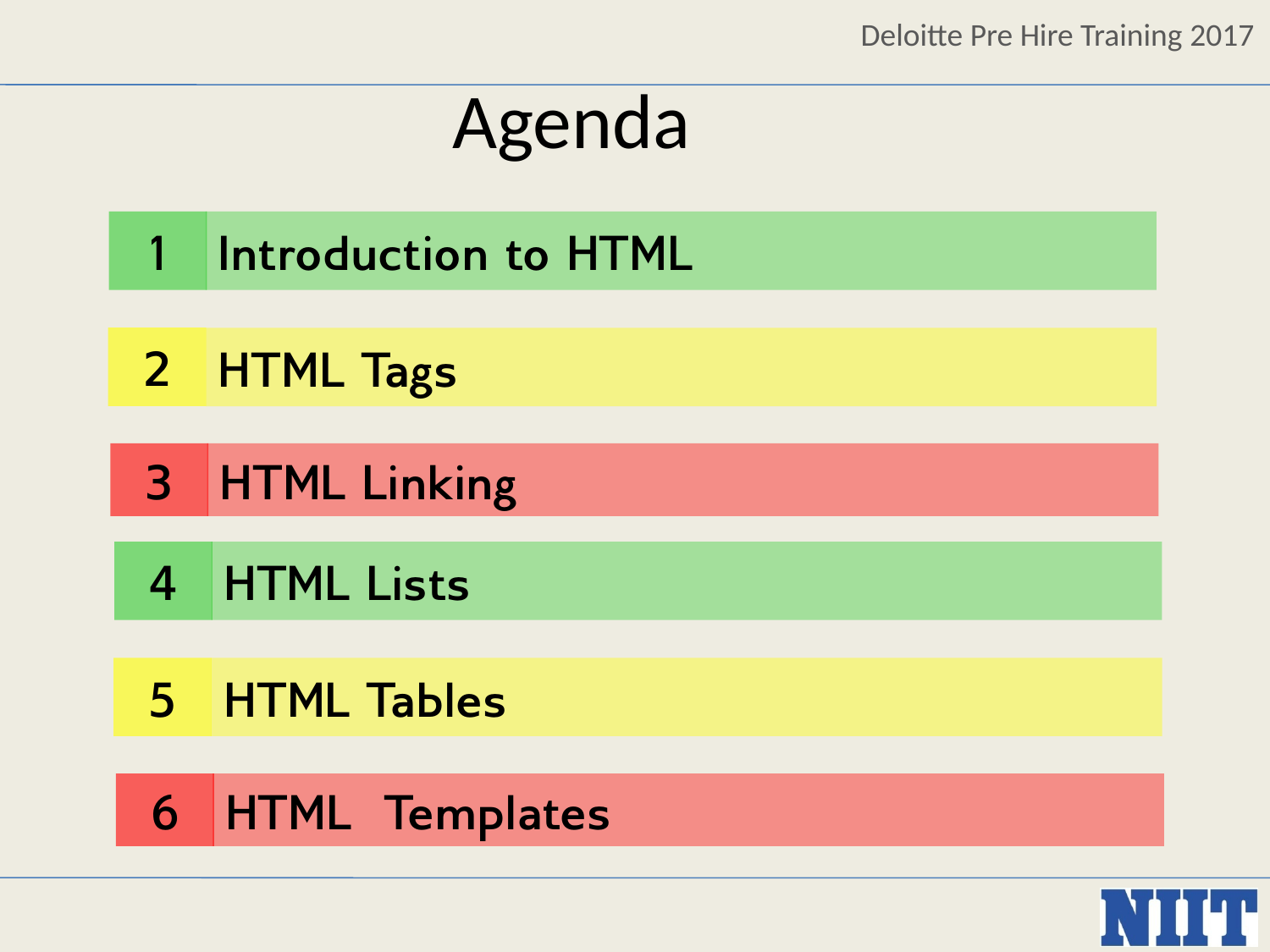

Agenda
1
Introduction to HTML
2
HTML Tags
3
HTML Linking
4
HTML Lists
5
HTML Tables
6
HTML  Templates